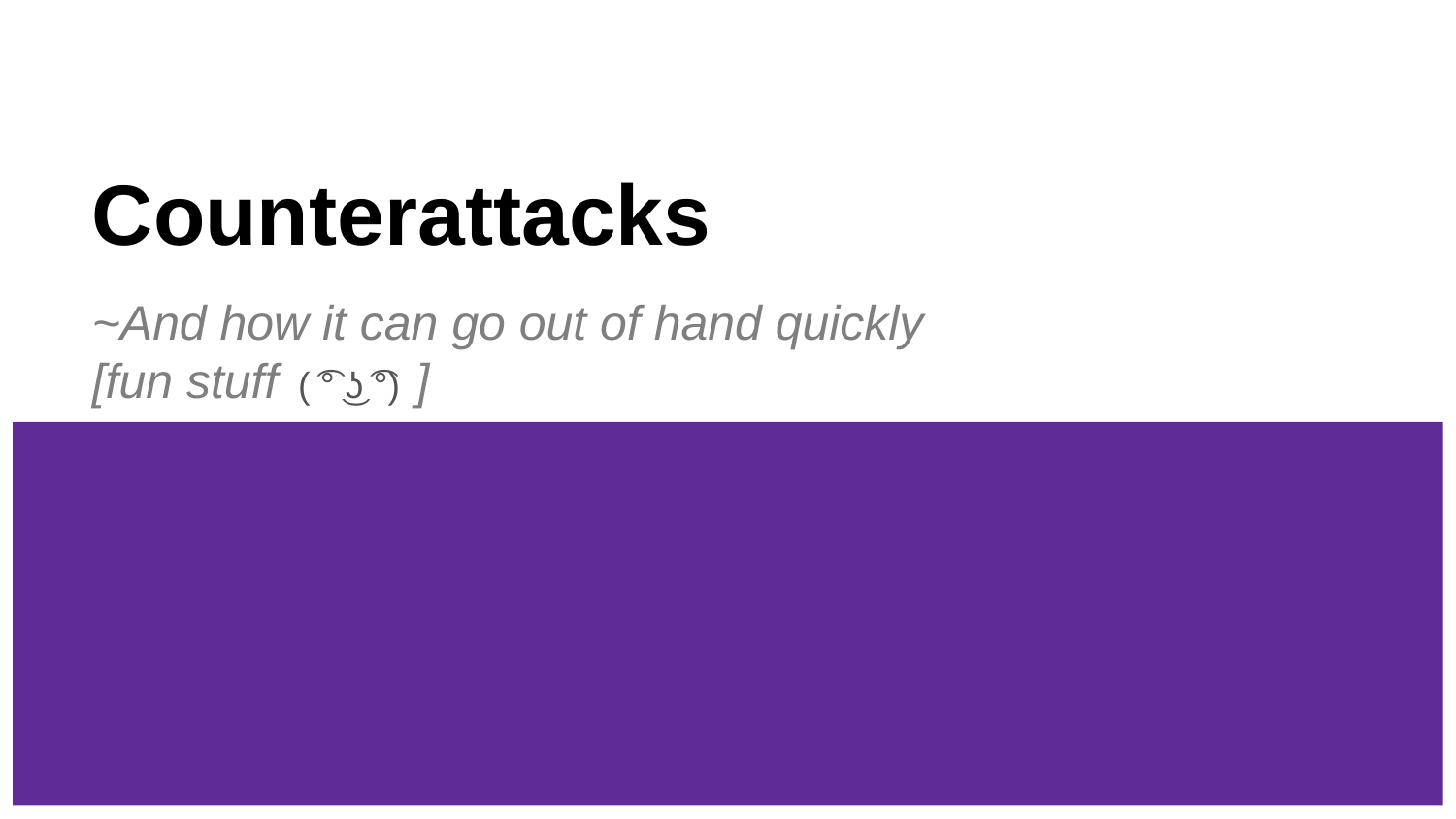

# Counterattacks
~And how it can go out of hand quickly
[fun stuff  ( ͡° ͜ʖ ͡°)  ]